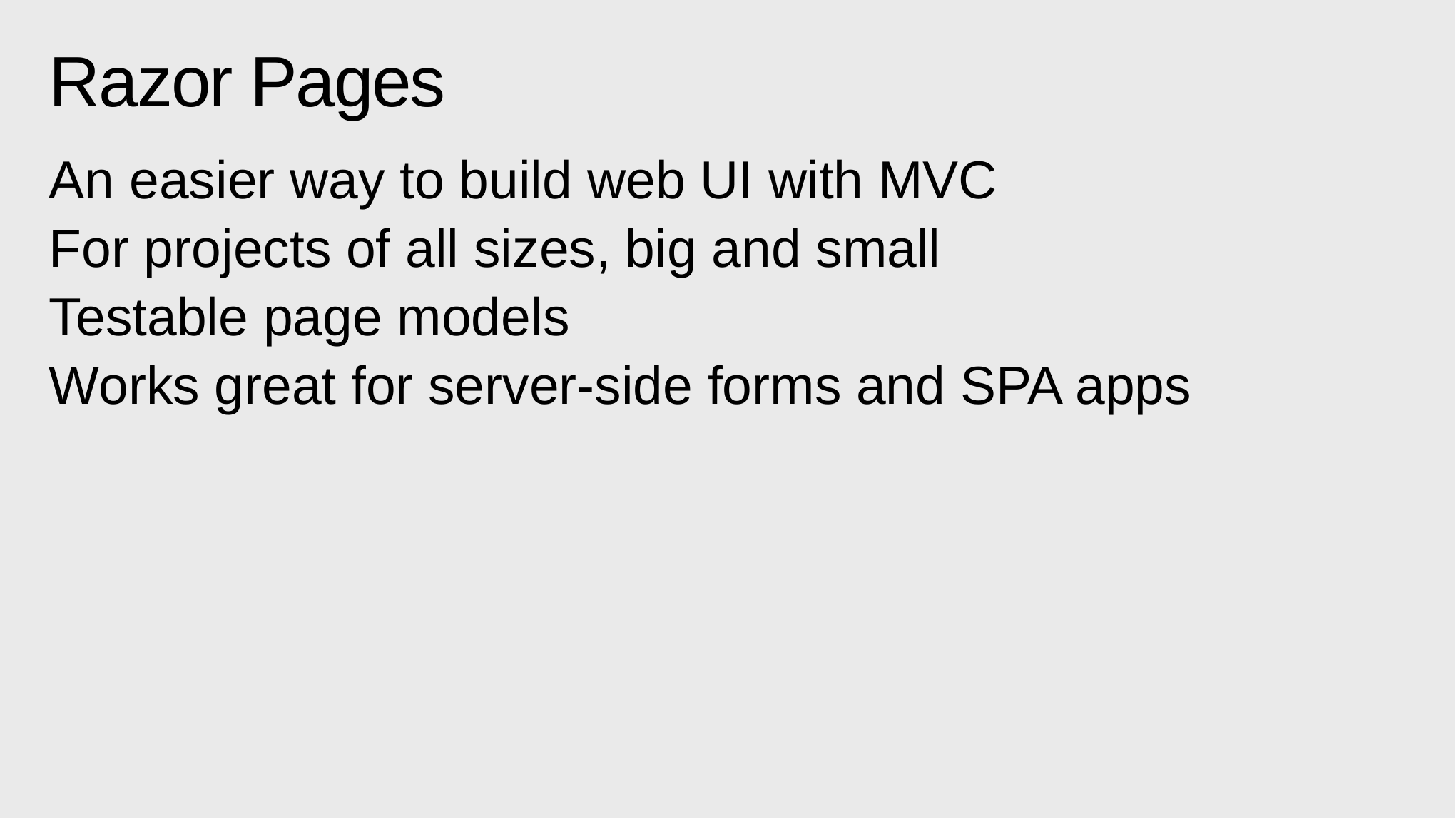

# Razor Pages
An easier way to build web UI with MVC
For projects of all sizes, big and small
Testable page models
Works great for server-side forms and SPA apps